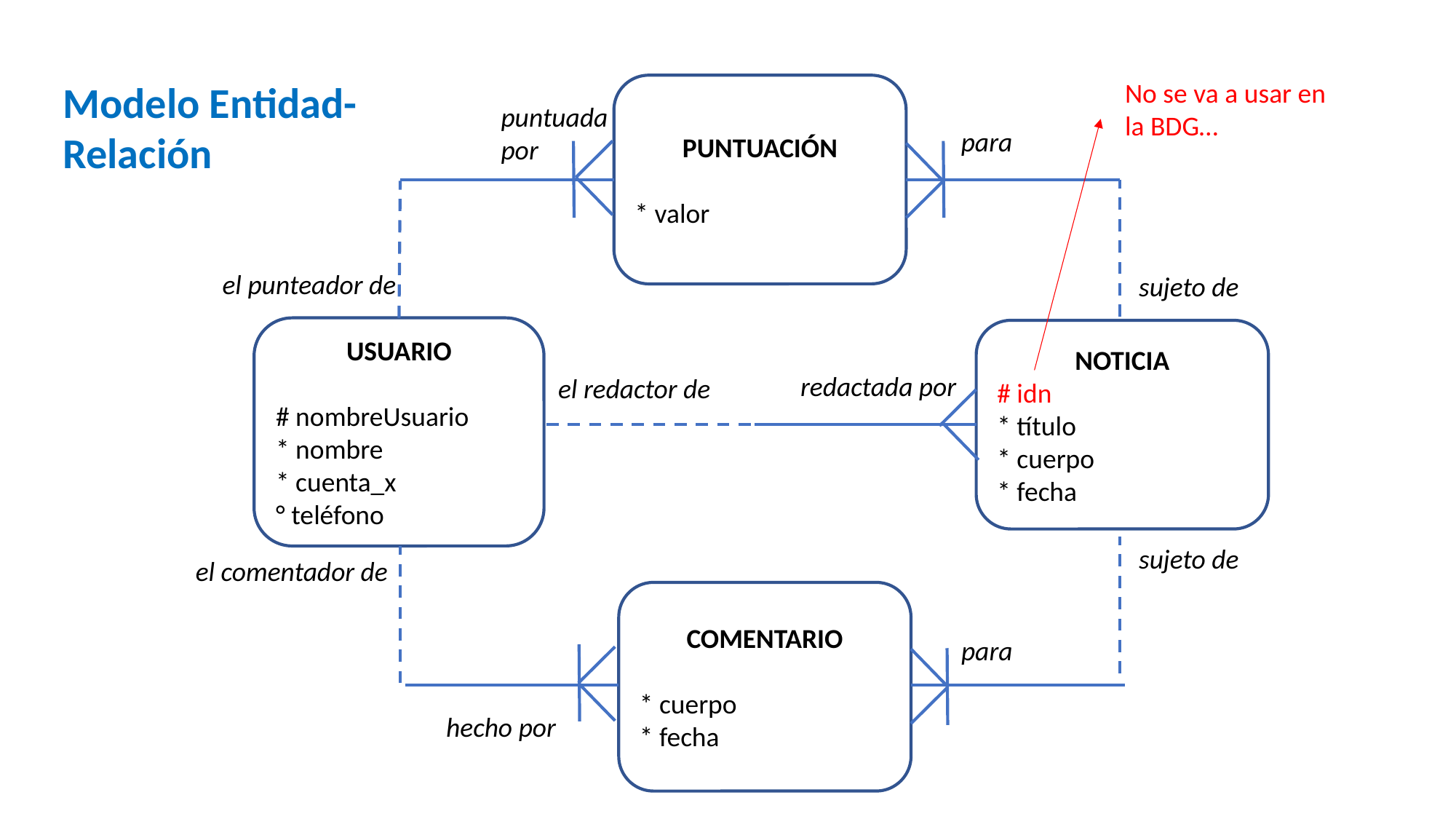

Modelo Entidad-Relación
No se va a usar en la BDG…
PUNTUACIÓN

* valor
puntuada
por
para
el punteador de
sujeto de
USUARIO

# nombreUsuario
* nombre
* cuenta_x
° teléfono
NOTICIA
# idn
* título
* cuerpo
* fecha
redactada por
el redactor de
sujeto de
el comentador de
COMENTARIO

* cuerpo
* fecha
para
hecho por